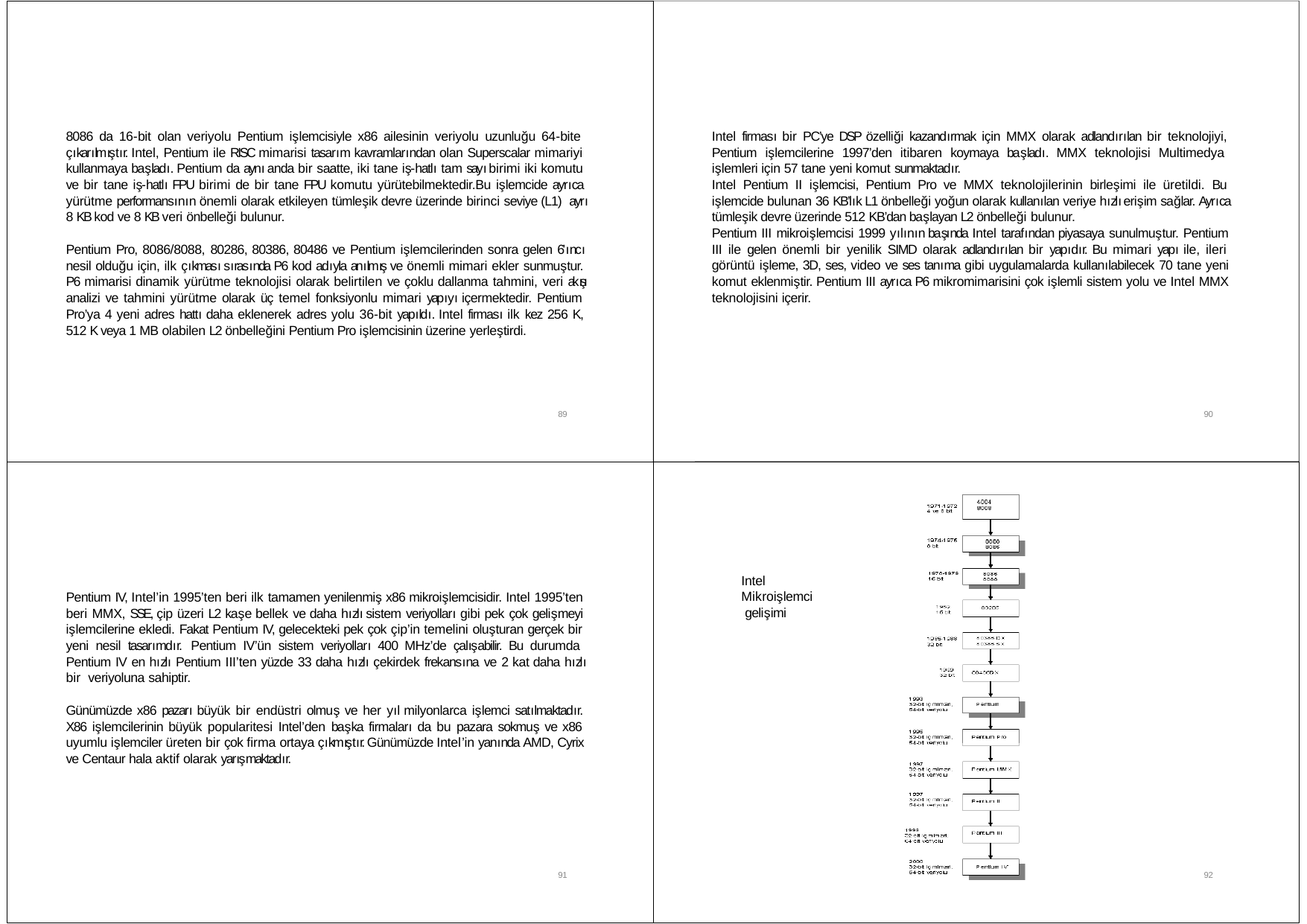

8086 da 16‐bit olan veriyolu Pentium işlemcisiyle x86 ailesinin veriyolu uzunluğu 64‐bite  çıkarılmıştır. Intel, Pentium ile RISC mimarisi tasarım kavramlarından olan Superscalar mimariyi  kullanmaya başladı. Pentium da aynı anda bir saatte, iki tane iş‐hatlı tam sayı birimi iki komutu  ve bir tane iş‐hatlı FPU birimi de bir tane FPU komutu yürütebilmektedir.Bu işlemcide ayrıca  yürütme performansının önemli olarak etkileyen tümleşik devre üzerinde birinci seviye (L1)  ayrı 8 KB kod ve 8 KB veri önbelleği bulunur.
Intel firması bir PC’ye DSP özelliği kazandırmak için MMX olarak adlandırılan bir teknolojiyi,  Pentium işlemcilerine 1997’den itibaren koymaya başladı. MMX teknolojisi Multimedya  işlemleri için 57 tane yeni komut sunmaktadır.
Intel Pentium II işlemcisi, Pentium Pro ve MMX teknolojilerinin birleşimi ile üretildi. Bu  işlemcide bulunan 36 KB’lık L1 önbelleği yoğun olarak kullanılan veriye hızlı erişim sağlar. Ayrıca  tümleşik devre üzerinde 512 KB’dan başlayan L2 önbelleği bulunur.
Pentium III mikroişlemcisi 1999 yılının başında Intel tarafından piyasaya sunulmuştur. Pentium  III ile gelen önemli bir yenilik SIMD olarak adlandırılan bir yapıdır. Bu mimari yapı ile, ileri  görüntü işleme, 3D, ses, video ve ses tanıma gibi uygulamalarda kullanılabilecek 70 tane yeni  komut eklenmiştir. Pentium III ayrıca P6 mikromimarisini çok işlemli sistem yolu ve Intel MMX  teknolojisini içerir.
Pentium Pro, 8086/8088, 80286, 80386, 80486 ve Pentium işlemcilerinden sonra gelen 6’ıncı  nesil olduğu için, ilk çıkması sırasında P6 kod adıyla anılmış ve önemli mimari ekler sunmuştur.  P6 mimarisi dinamik yürütme teknolojisi olarak belirtilen ve çoklu dallanma tahmini, veri akışı  analizi ve tahmini yürütme olarak üç temel fonksiyonlu mimari yapıyı içermektedir. Pentium  Pro’ya 4 yeni adres hattı daha eklenerek adres yolu 36‐bit yapıldı. Intel firması ilk kez 256 K,  512 K veya 1 MB olabilen L2 önbelleğini Pentium Pro işlemcisinin üzerine yerleştirdi.

89
90

Intel  Mikroişlemci  gelişimi
Pentium IV, Intel’in 1995’ten beri ilk tamamen yenilenmiş x86 mikroişlemcisidir. Intel 1995’ten  beri MMX, SSE, çip üzeri L2 kaşe bellek ve daha hızlı sistem veriyolları gibi pek çok gelişmeyi  işlemcilerine ekledi. Fakat Pentium IV, gelecekteki pek çok çip’in temelini oluşturan gerçek bir  yeni nesil tasarımdır. Pentium IV’ün sistem veriyolları 400 MHz’de çalışabilir. Bu durumda  Pentium IV en hızlı Pentium III’ten yüzde 33 daha hızlı çekirdek frekansına ve 2 kat daha hızlı bir  veriyoluna sahiptir.
Günümüzde x86 pazarı büyük bir endüstri olmuş ve her yıl milyonlarca işlemci satılmaktadır.  X86 işlemcilerinin büyük popularitesi Intel’den başka firmaları da bu pazara sokmuş ve x86  uyumlu işlemciler üreten bir çok firma ortaya çıkmıştır. Günümüzde Intel in yanında AMD, Cyrix  ve Centaur hala aktif olarak yarışmaktadır.
’

91
92